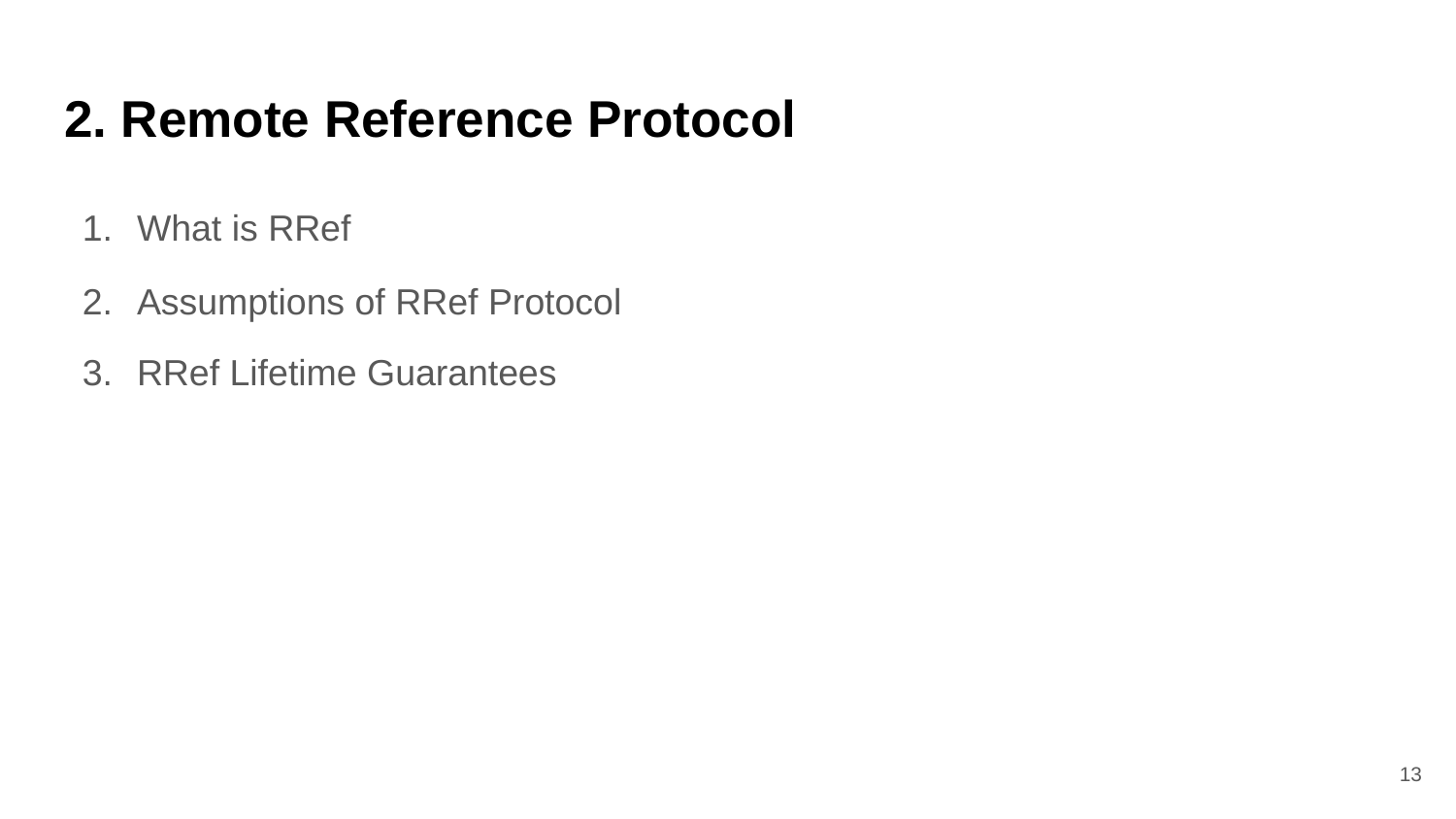

# 2. Remote Reference Protocol
What is RRef
Assumptions of RRef Protocol
RRef Lifetime Guarantees

13